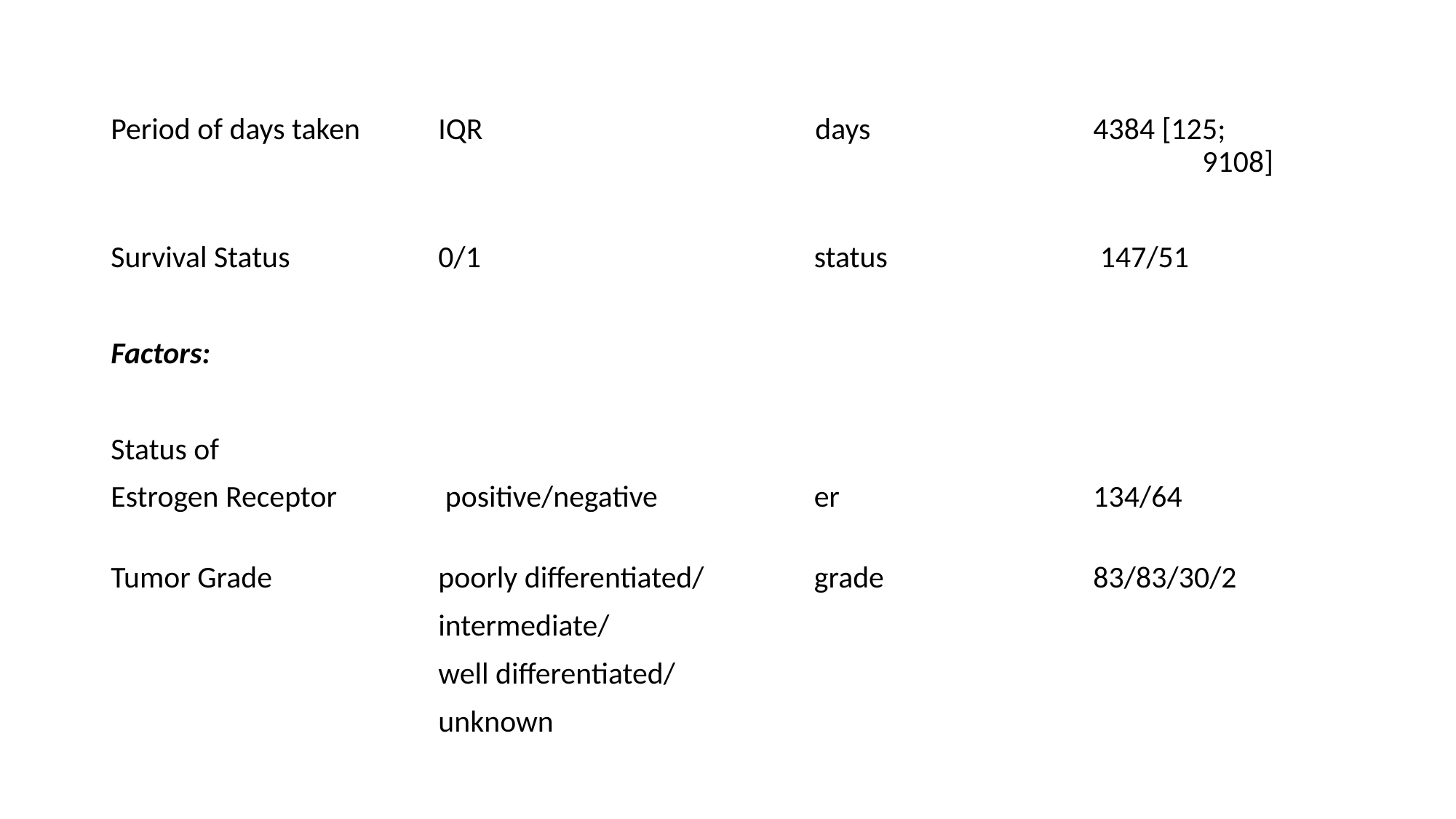

#

Period of days taken    	IQR		                       days		 	4384 [125; 											9108]

Survival Status	             	0/1		       	       status		 147/51

Factors:

Status of
Estrogen Receptor    	 positive/negative       	       er			134/64
Tumor Grade	         	poorly differentiated/	       grade 		83/83/30/2
		        	intermediate/
		        	well differentiated/
		        	unknown